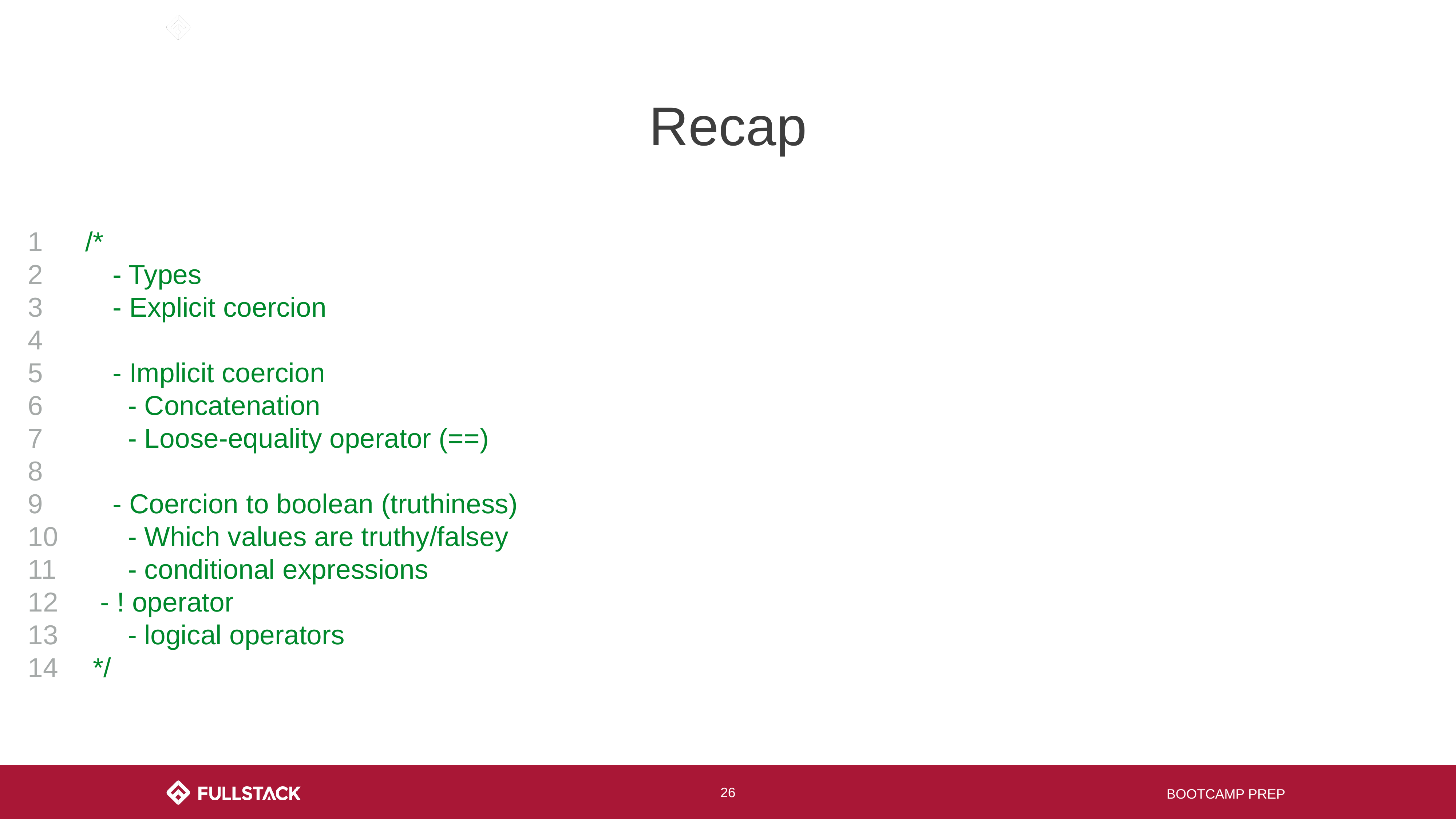

# Recap
1
2
3
4
5
6
7
8
9
10
11
12
13
14

/*
- Types
- Explicit coercion

- Implicit coercion
  - Concatenation
  - Loose-equality operator (==)

- Coercion to boolean (truthiness)
  - Which values are truthy/falsey
  - conditional expressions
  - ! operator
  - logical operators
 */
26
BOOTCAMP PREP